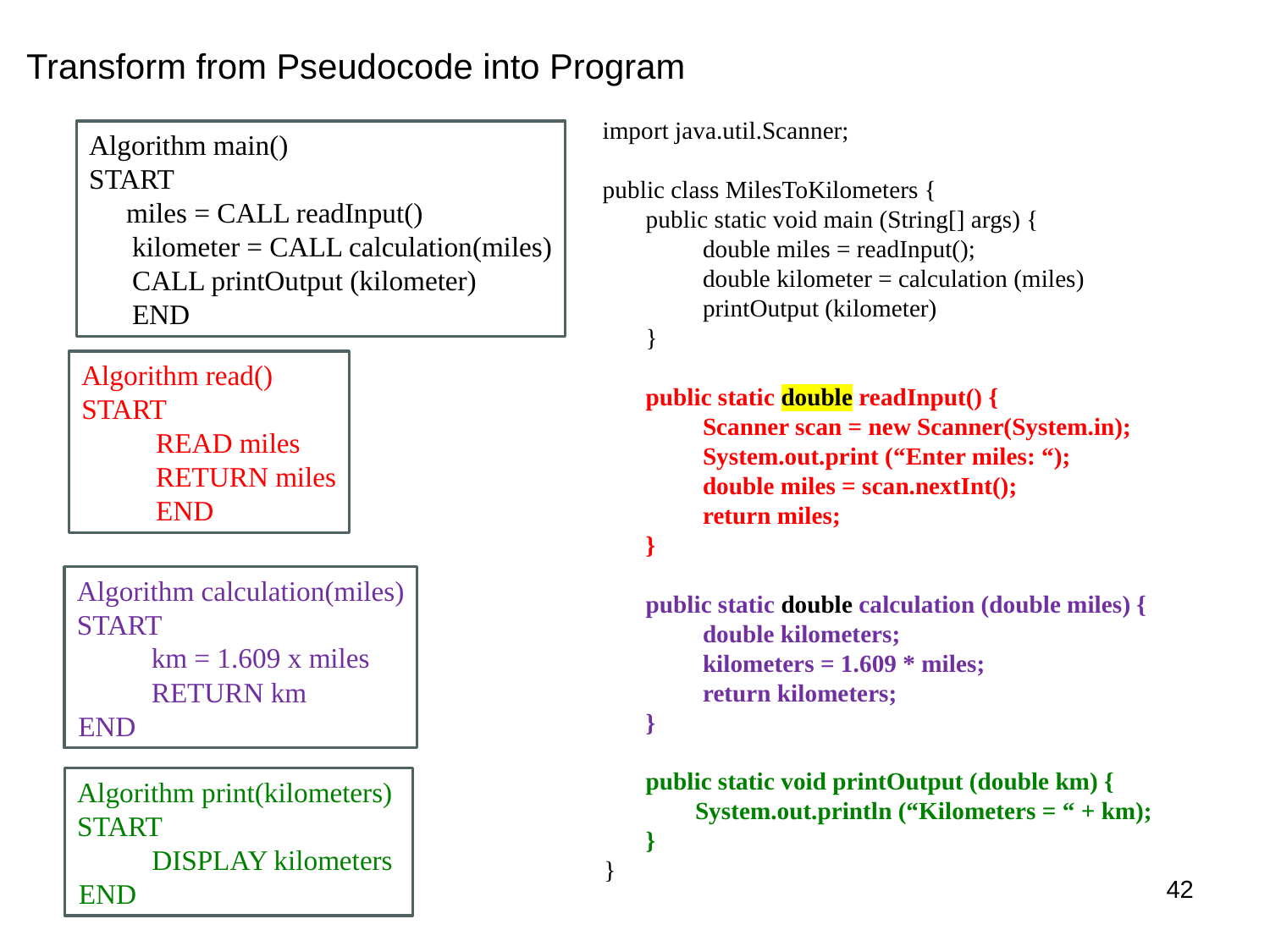

# Transform from Pseudocode into Program
import java.util.Scanner;

public class MilesToKilometers {
public static void main (String[] args) {
double miles = readInput();
double kilometer = calculation (miles)
printOutput (kilometer)
}

public static double readInput() {
Scanner scan = new Scanner(System.in);
System.out.print (“Enter miles: “);
double miles = scan.nextInt();
return miles;
}

public static double calculation (double miles) {
double kilometers;
kilometers = 1.609 * miles;
return kilometers;
}

public static void printOutput (double km) {
System.out.println (“Kilometers = “ + km);
}
}
Algorithm main()
START
miles = CALL readInput()
kilometer = CALL calculation(miles)
CALL printOutput (kilometer)
END
Algorithm read()
START
READ miles
RETURN miles
END
Algorithm calculation(miles)
START
km = 1.609 x miles
RETURN km
END
Algorithm print(kilometers)
START
DISPLAY kilometers
END
42